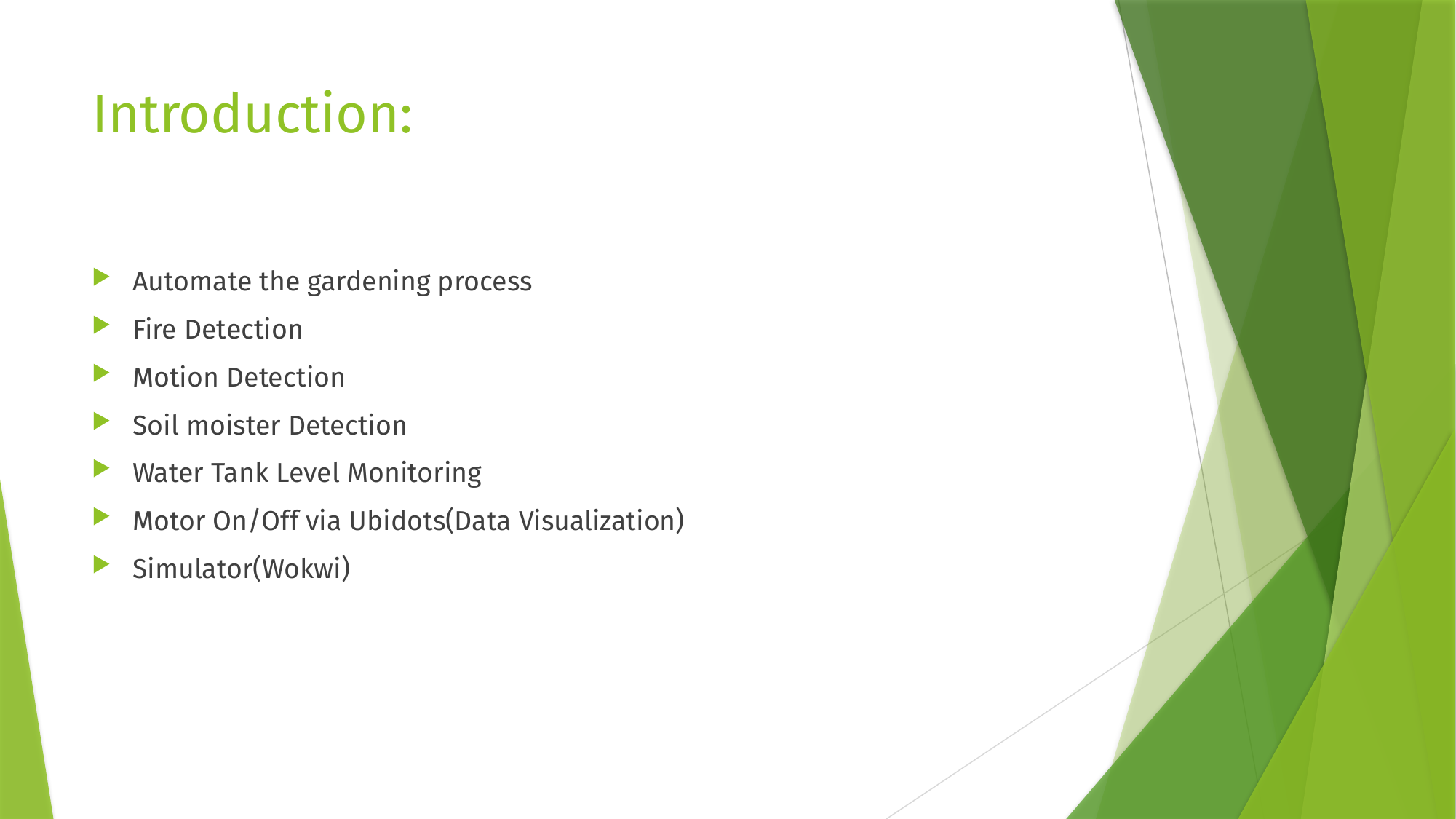

# Introduction:
Automate the gardening process
Fire Detection
Motion Detection
Soil moister Detection
Water Tank Level Monitoring
Motor On/Off via Ubidots(Data Visualization)
Simulator(Wokwi)